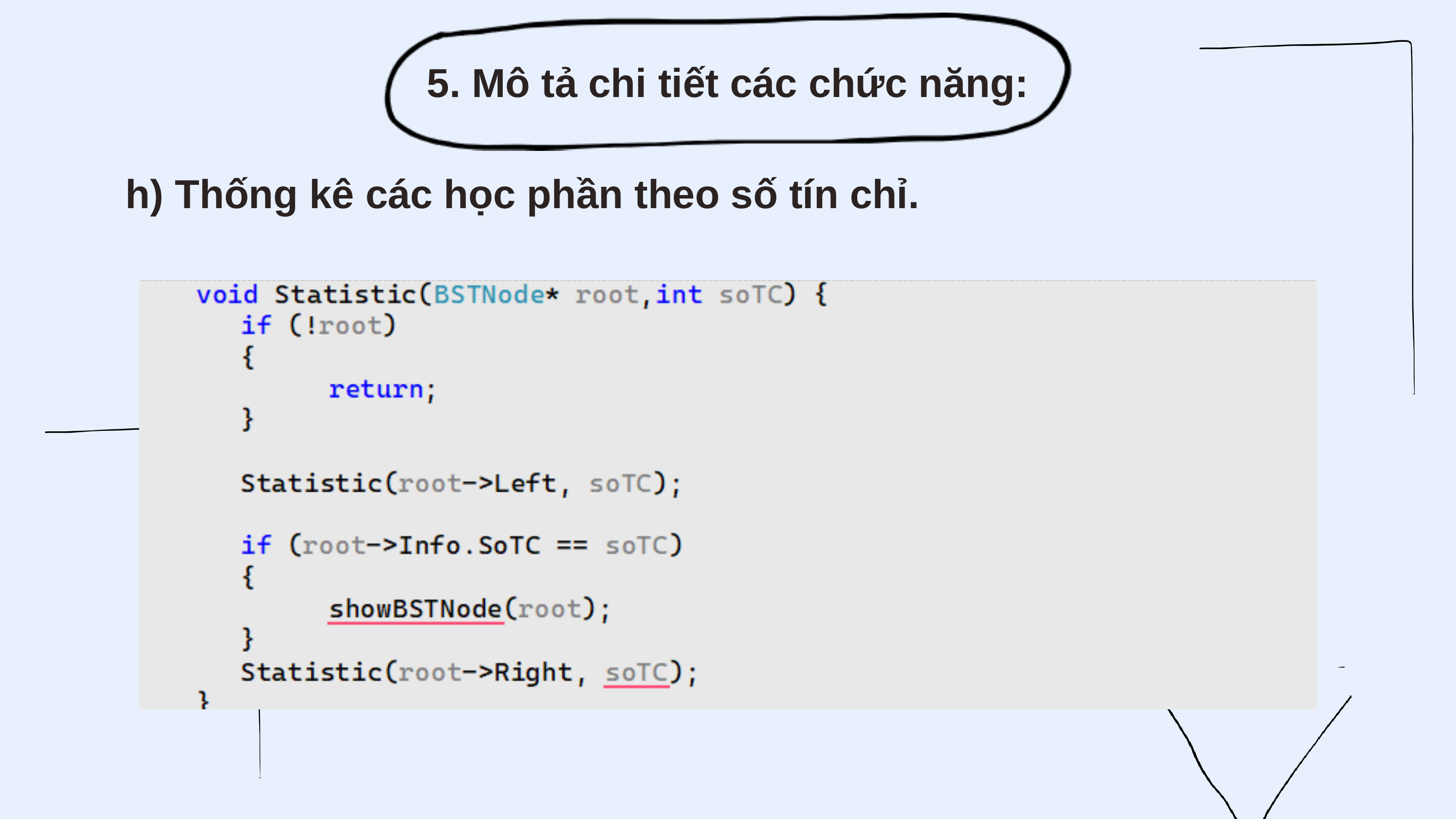

5. Mô tả chi tiết các chức năng:
h) Thống kê các học phần theo số tín chỉ.